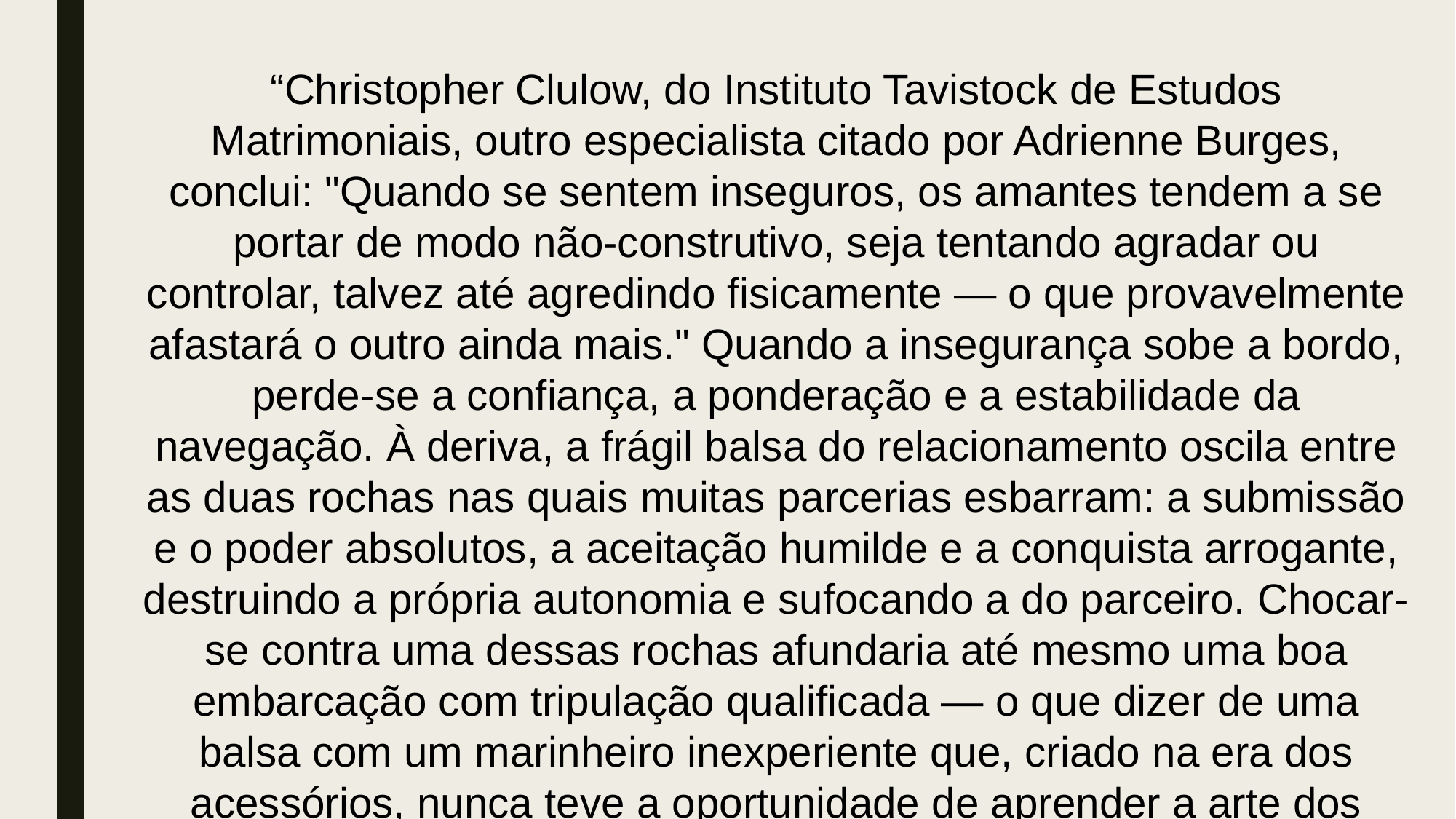

“Christopher Clulow, do Instituto Tavistock de Estudos Matrimoniais, outro especialista citado por Adrienne Burges, conclui: "Quando se sentem inseguros, os amantes tendem a se portar de modo não-construtivo, seja tentando agradar ou controlar, talvez até agredindo fisicamente — o que provavelmente afastará o outro ainda mais." Quando a insegurança sobe a bordo, perde-se a confiança, a ponderação e a estabilidade da navegação. À deriva, a frágil balsa do relacionamento oscila entre as duas rochas nas quais muitas parcerias esbarram: a submissão e o poder absolutos, a aceitação humilde e a conquista arrogante, destruindo a própria autonomia e sufocando a do parceiro. Chocar-se contra uma dessas rochas afundaria até mesmo uma boa embarcação com tripulação qualificada — o que dizer de uma balsa com um marinheiro inexperiente que, criado na era dos acessórios, nunca teve a oportunidade de aprender a arte dos reparos? Nenhum marinheiro atualizado perderia tempo consertando uma peça sem condições para a navegação, preferindo trocá-la por outra sobressalente. Mas na balsa do relacionamento não há peças sobressalentes”.